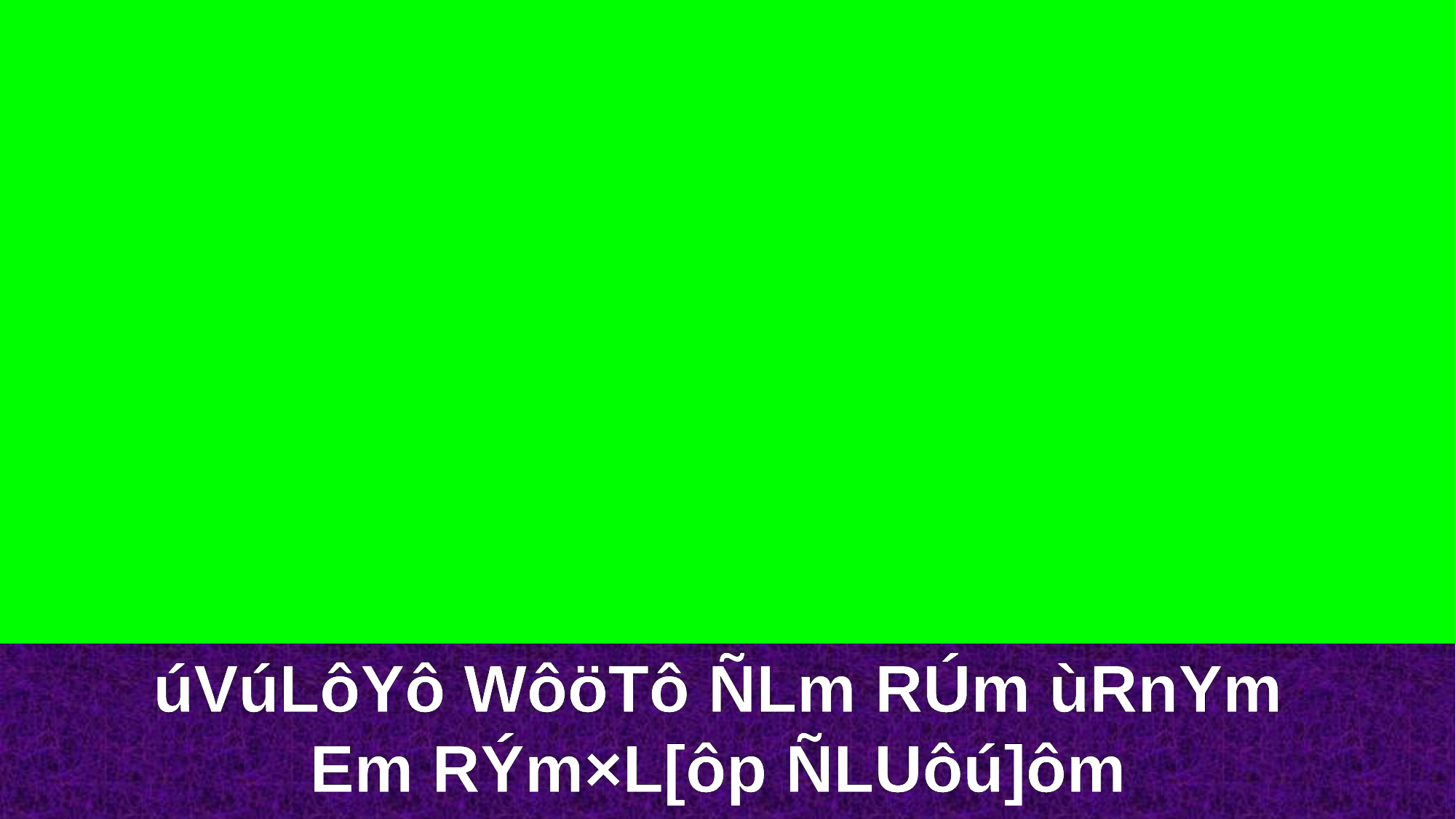

úVúLôYô WôöTô ÑLm RÚm ùRnYm
Em RÝm×L[ôp ÑLUôú]ôm